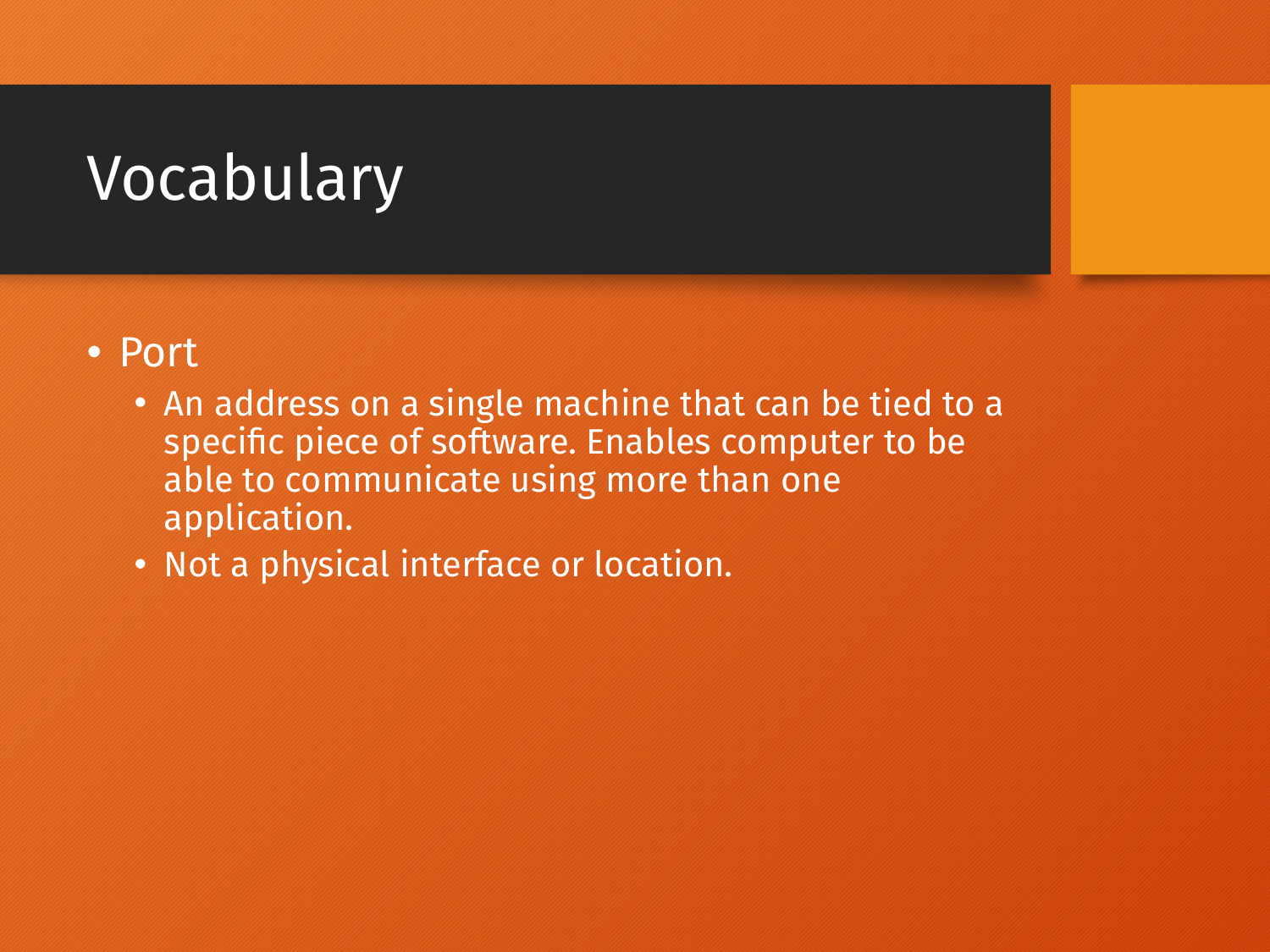

# Vocabulary
Port
An address on a single machine that can be tied to a specific piece of software. Enables computer to be able to communicate using more than one application.
Not a physical interface or location.